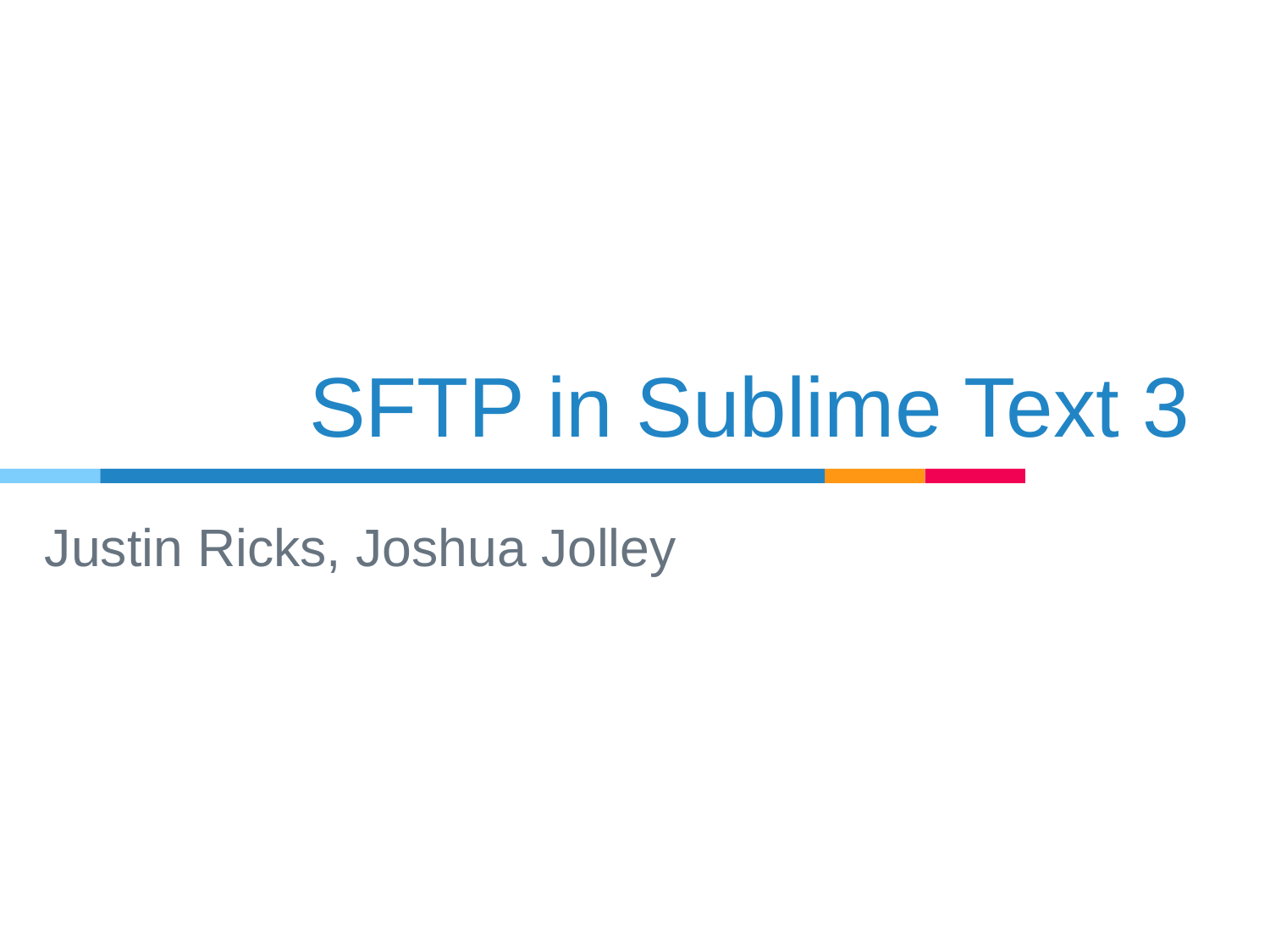

# SFTP in Sublime Text 3
Justin Ricks, Joshua Jolley